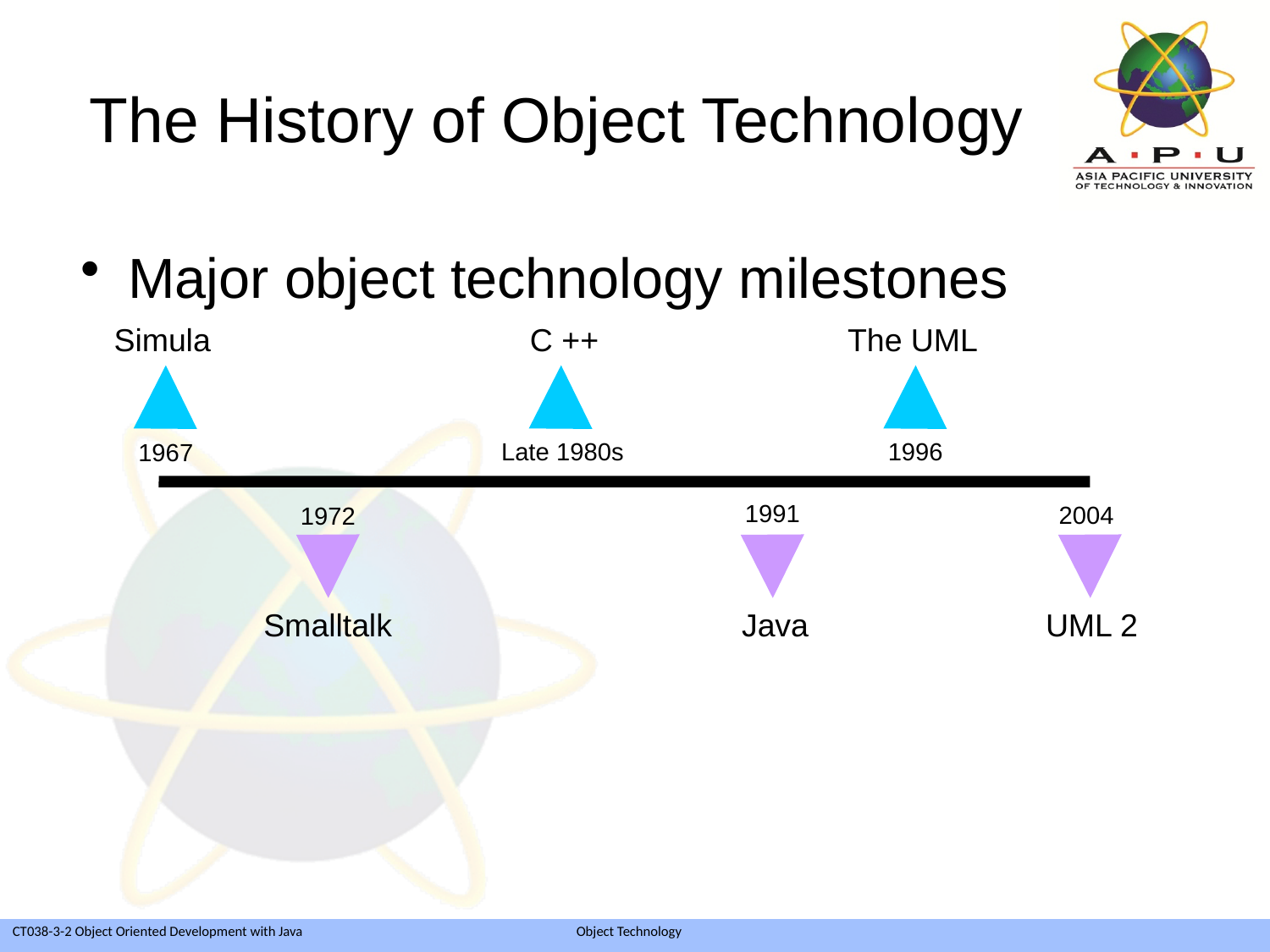

# The History of Object Technology
Major object technology milestones

Simula

1967
C ++

Late 1980s
The UML

1996

1991
2004
1972

Smalltalk
Java
UML 2
5